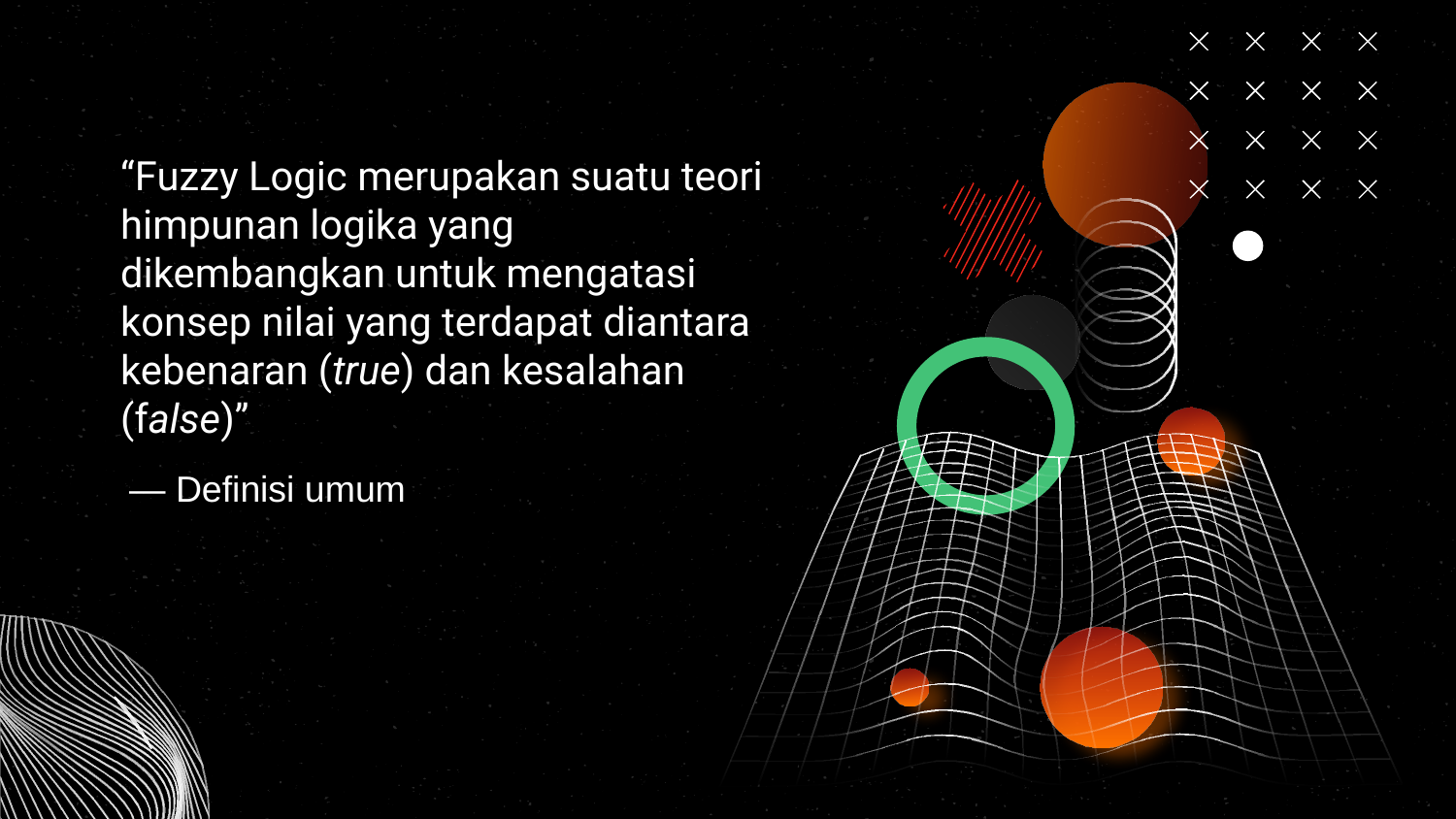

“Fuzzy Logic merupakan suatu teori himpunan logika yang dikembangkan untuk mengatasi konsep nilai yang terdapat diantara kebenaran (true) dan kesalahan (false)”

# — Definisi umum